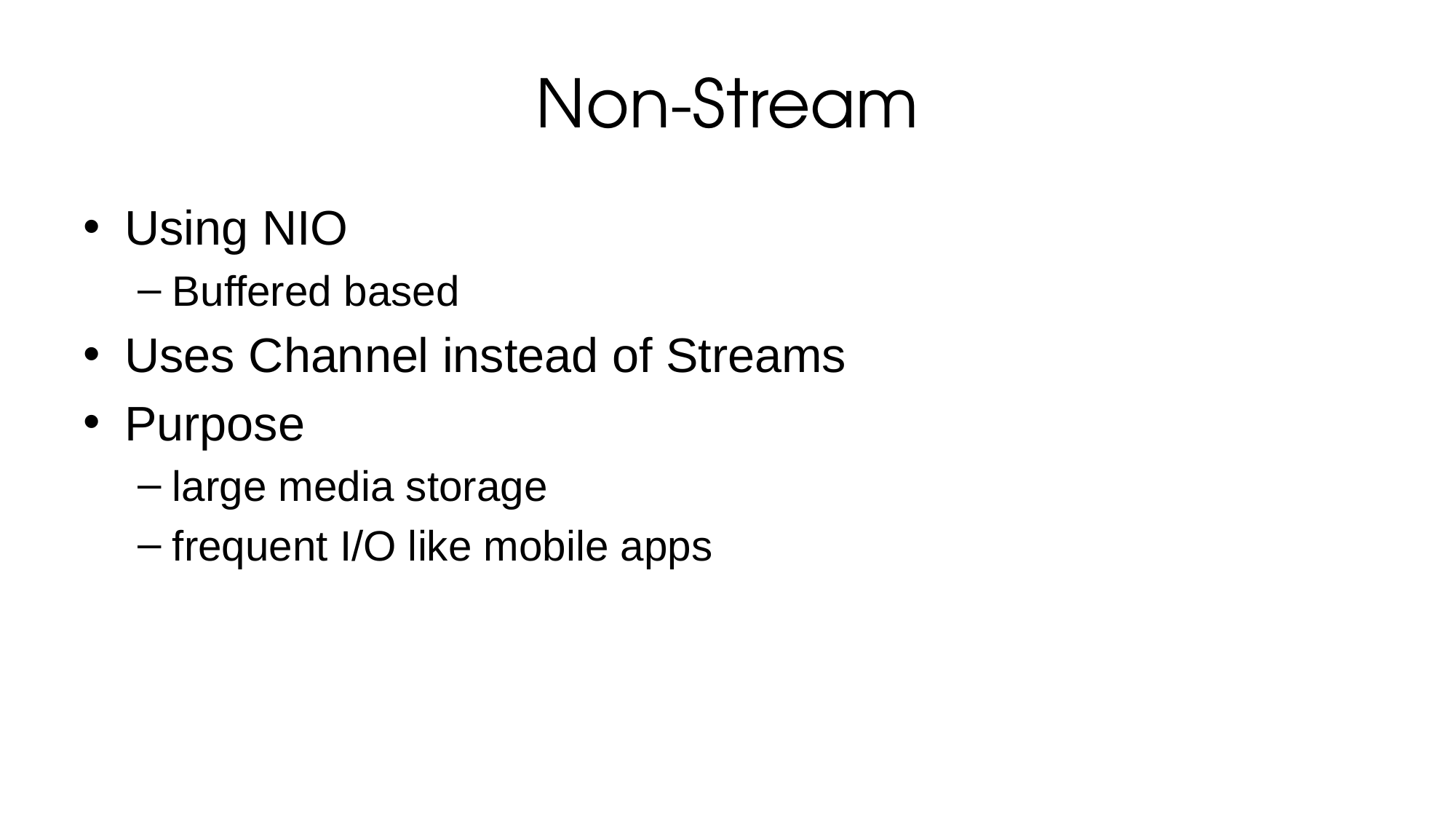

# Non-Stream
Using NIO
Buffered based
Uses Channel instead of Streams
Purpose
large media storage
frequent I/O like mobile apps